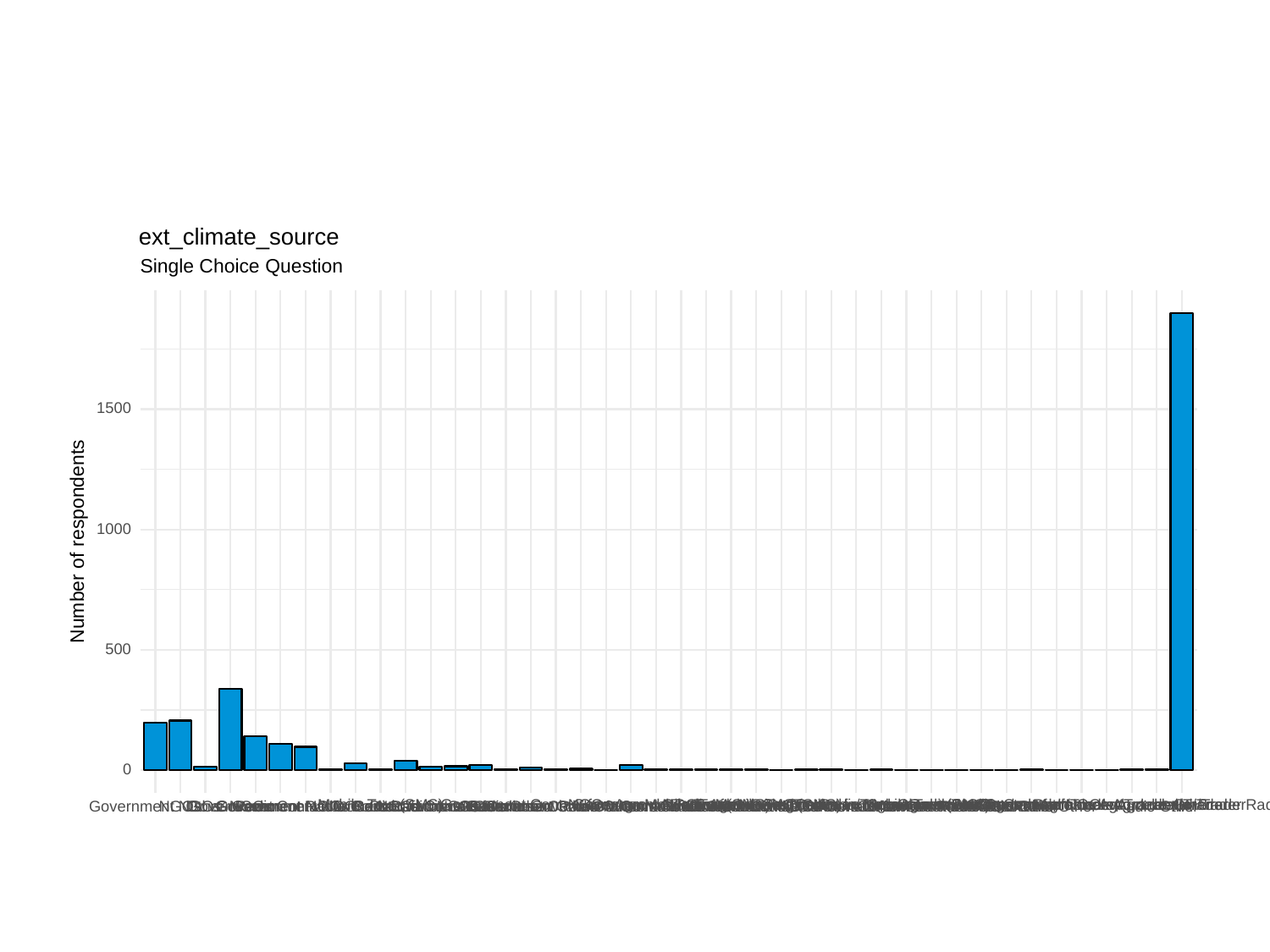

ext_climate_source
Single Choice Question

1500

1000

Number of respondents

500

0

NGOs Agro dealer/Trader
Government NGOs Agro dealer/Trader
NGOs Contact farmers Agro dealer/Trader Radio
NGOs Radio Mobile Text (SMS)
Government NGOs Contact farmers Agro dealer/Trader
Government Agro dealer/Trader Other
Government NGOs Agro dealer/Trader Radio
Mobile Text (SMS)
Government Contact farmers Mobile Text (SMS)
Contact farmers Agro dealer/Trader Radio
Radio Mobile Text (SMS)
Agro dealer/Trader
Government Agro dealer/Trader
Contact farmers Agro dealer/Trader
Government NGOs
NGOs
Other
Government NGOs Radio
NGOs Contact farmers Radio
Government NGOs Contact farmers
NGOs Contact farmers
NGOs Radio
NGOs Other
Government Other
Government Radio Other
Government NGOs Other
Government NGOs Radio Other
Government Contact farmers Other
Government NGOs Contact farmers Radio
Government NGOs Contact farmers Radio Other
Contact farmers Radio Other
Contact farmers Other
NGOs Radio Other
Radio Other
Government
Government Radio
Contact farmers
Contact farmers Radio
Government Contact farmers Radio
Government Contact farmers
Radio
NA